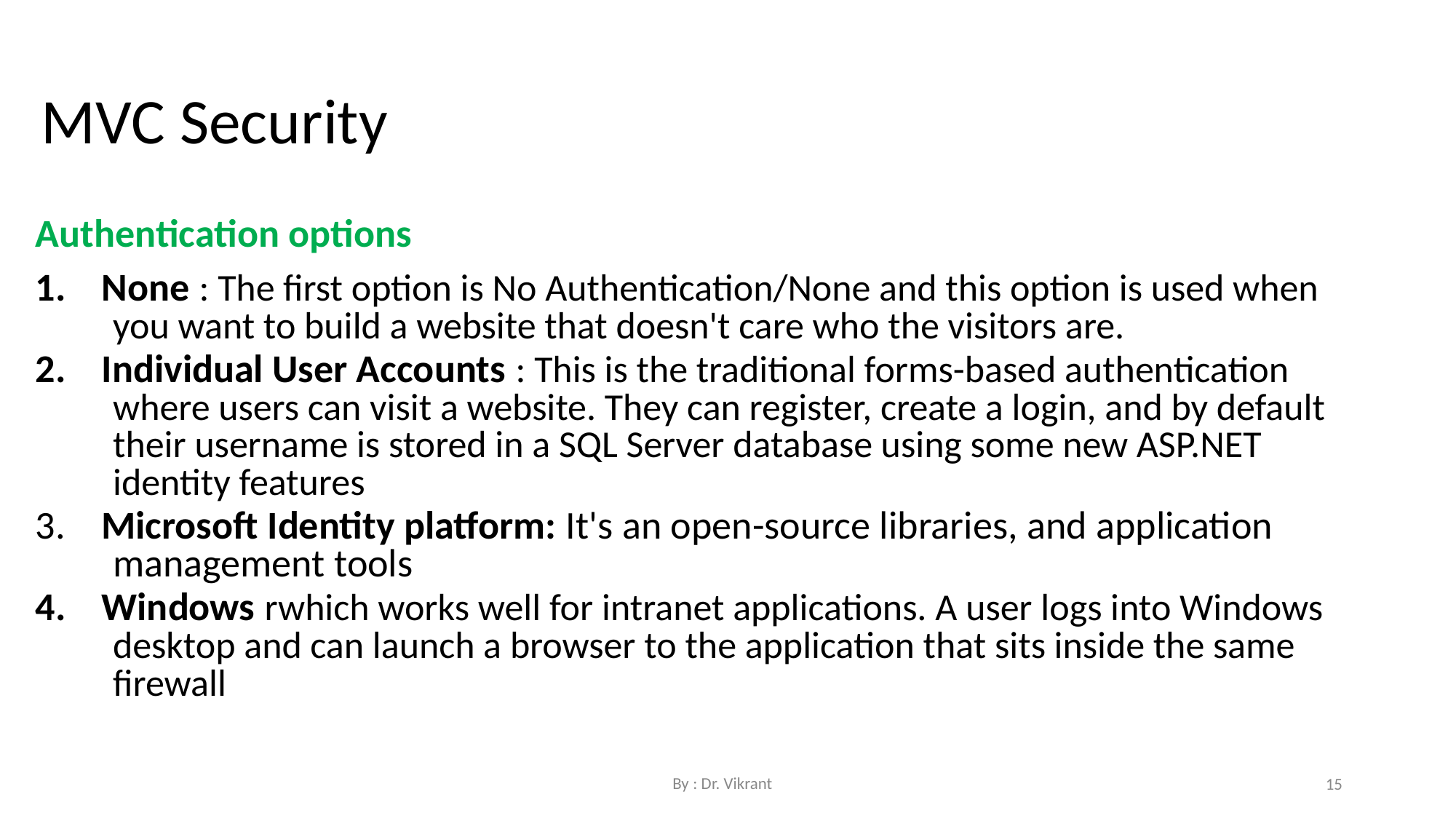

MVC Security
Authentication options
1.    None : The first option is No Authentication/None and this option is used when you want to build a website that doesn't care who the visitors are.
2.    Individual User Accounts : This is the traditional forms-based authentication where users can visit a website. They can register, create a login, and by default their username is stored in a SQL Server database using some new ASP.NET identity features
3.    Microsoft Identity platform: It's an open-source libraries, and application management tools
4.    Windows rwhich works well for intranet applications. A user logs into Windows desktop and can launch a browser to the application that sits inside the same firewall
By : Dr. Vikrant
15